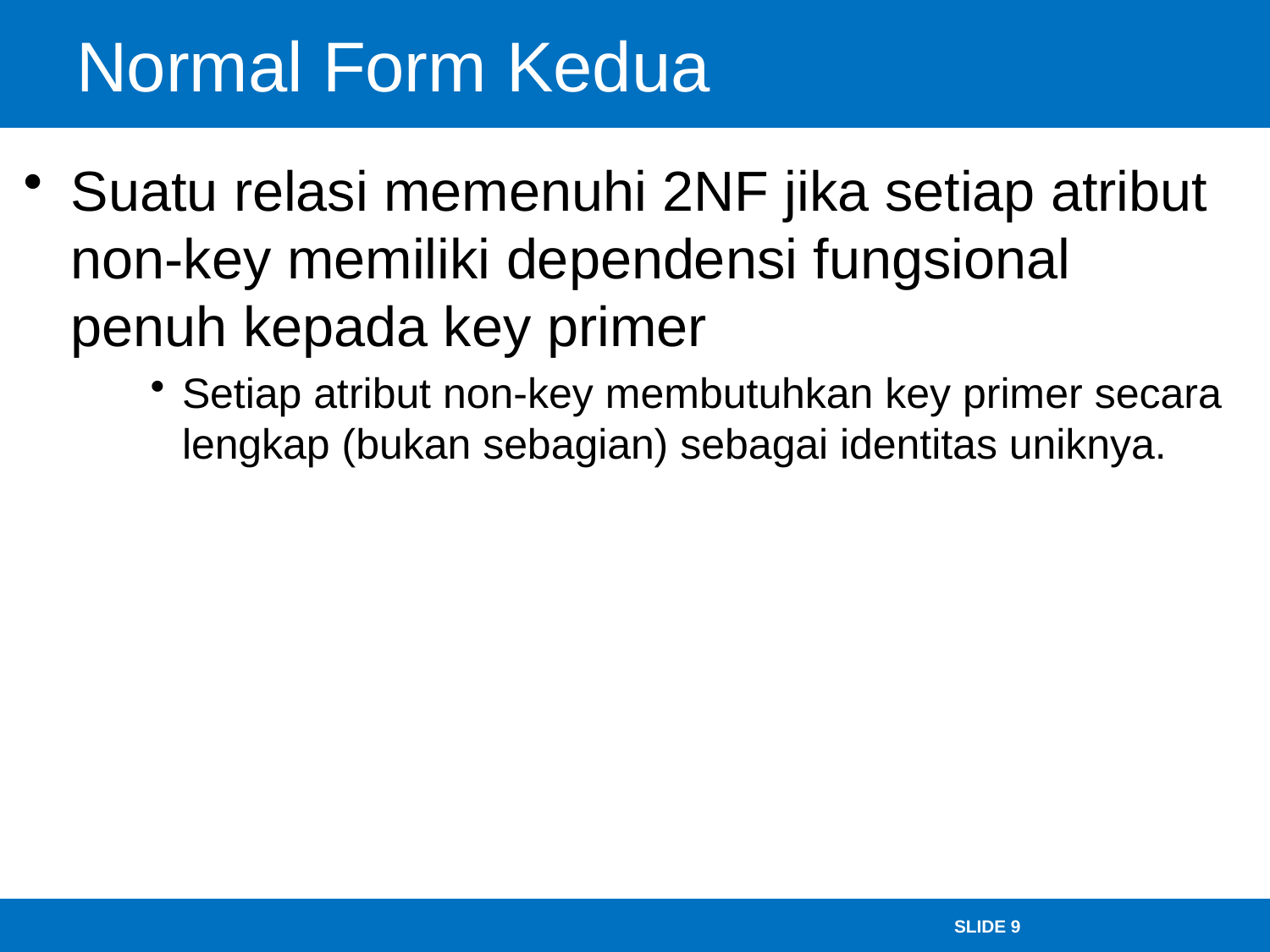

# Normal Form Kedua
Suatu relasi memenuhi 2NF jika setiap atribut non-key memiliki dependensi fungsional penuh kepada key primer
Setiap atribut non-key membutuhkan key primer secara lengkap (bukan sebagian) sebagai identitas uniknya.